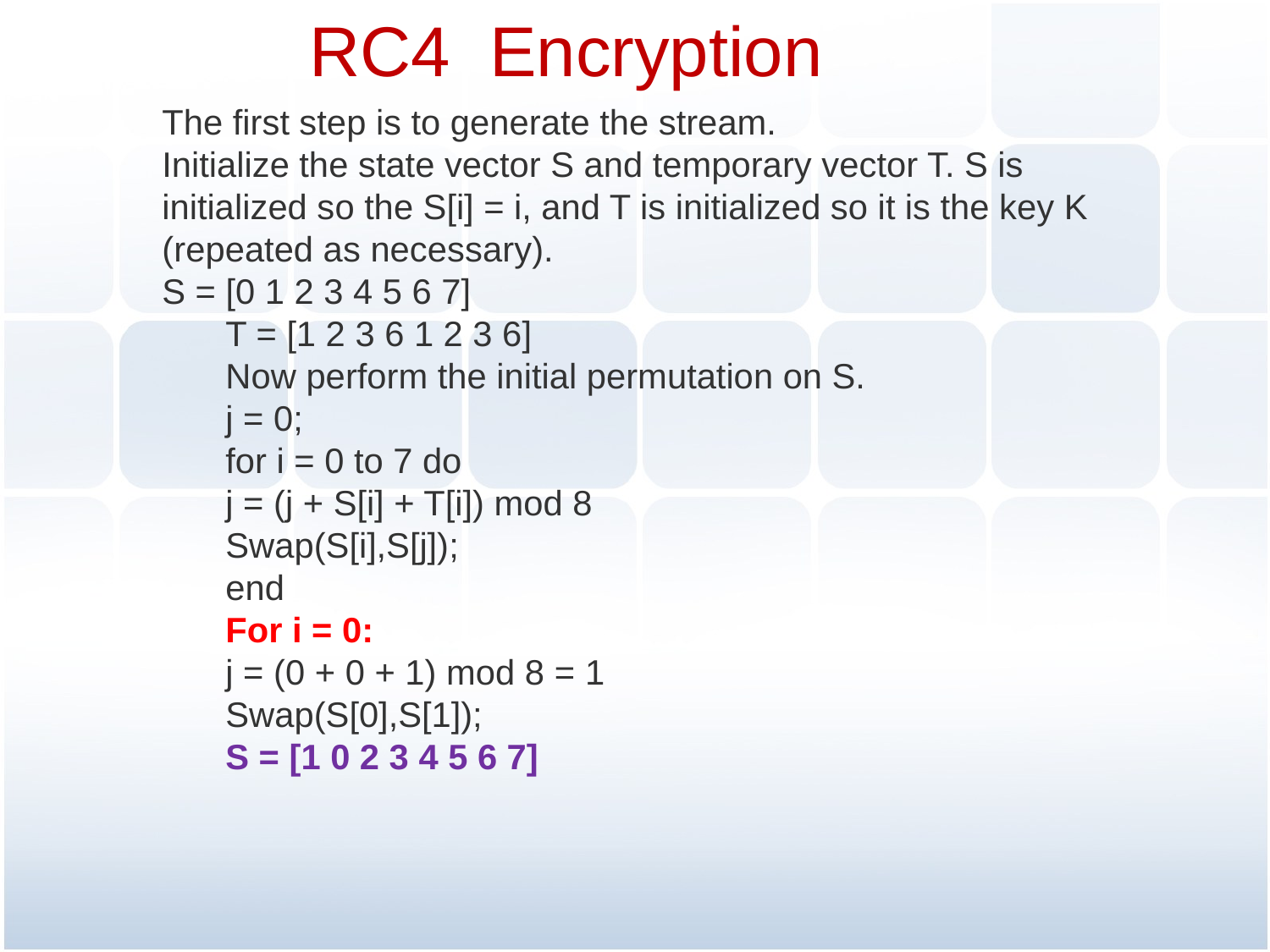

RC4  Encryption
The first step is to generate the stream.
Initialize the state vector S and temporary vector T. S is initialized so the S[i] = i, and T is initialized so it is the key K (repeated as necessary).
S = [0 1 2 3 4 5 6 7]
T = [1 2 3 6 1 2 3 6]
Now perform the initial permutation on S.
j = 0;
for i = 0 to 7 do
j = (j + S[i] + T[i]) mod 8
Swap(S[i],S[j]);
end
For i = 0:
j = (0 + 0 + 1) mod 8 = 1
Swap(S[0],S[1]);
S = [1 0 2 3 4 5 6 7]